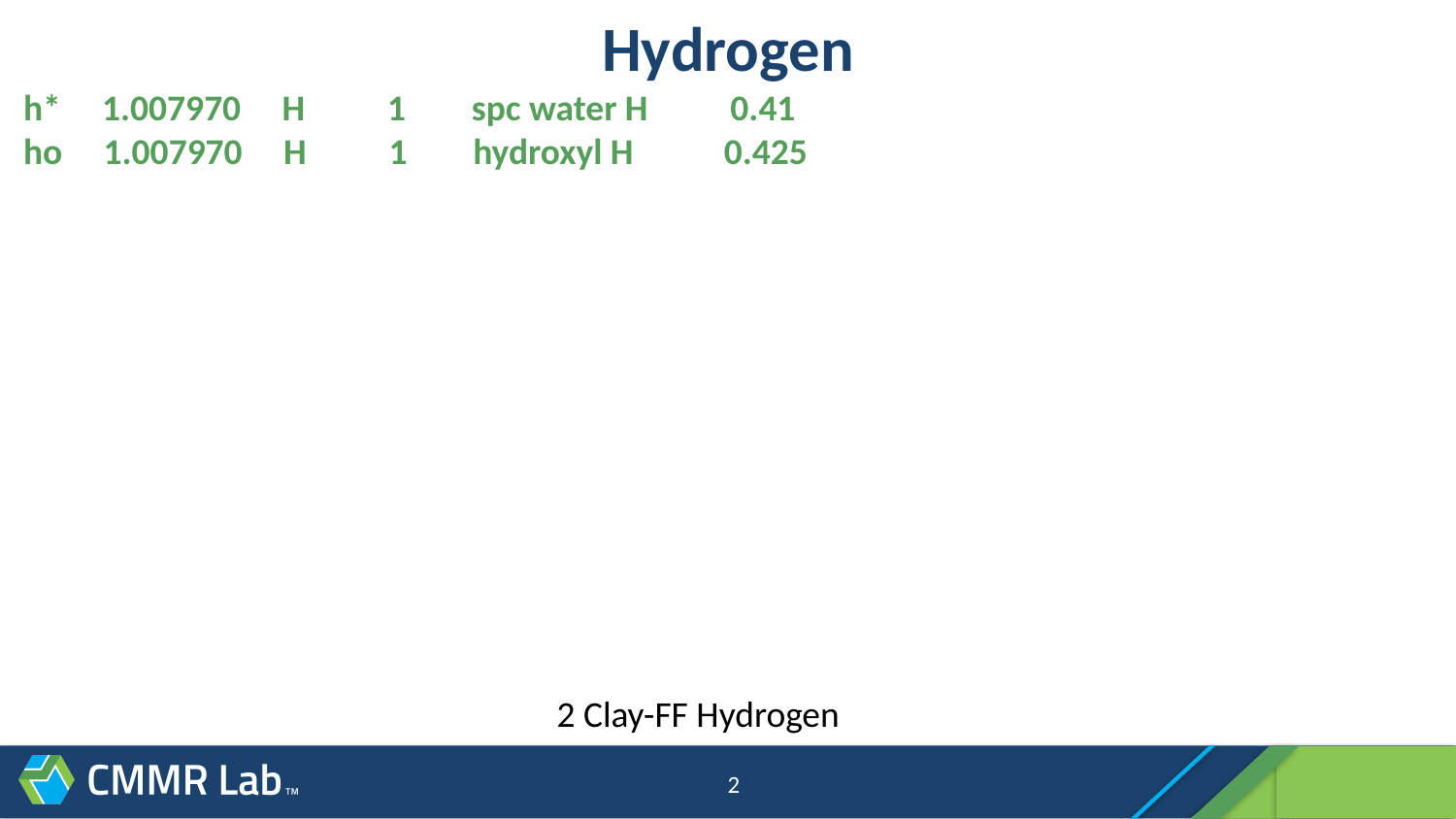

# Hydrogen
h*     1.007970     H          1        spc water H          0.41
ho     1.007970     H          1        hydroxyl H           0.425

2 Clay-FF Hydrogen
2